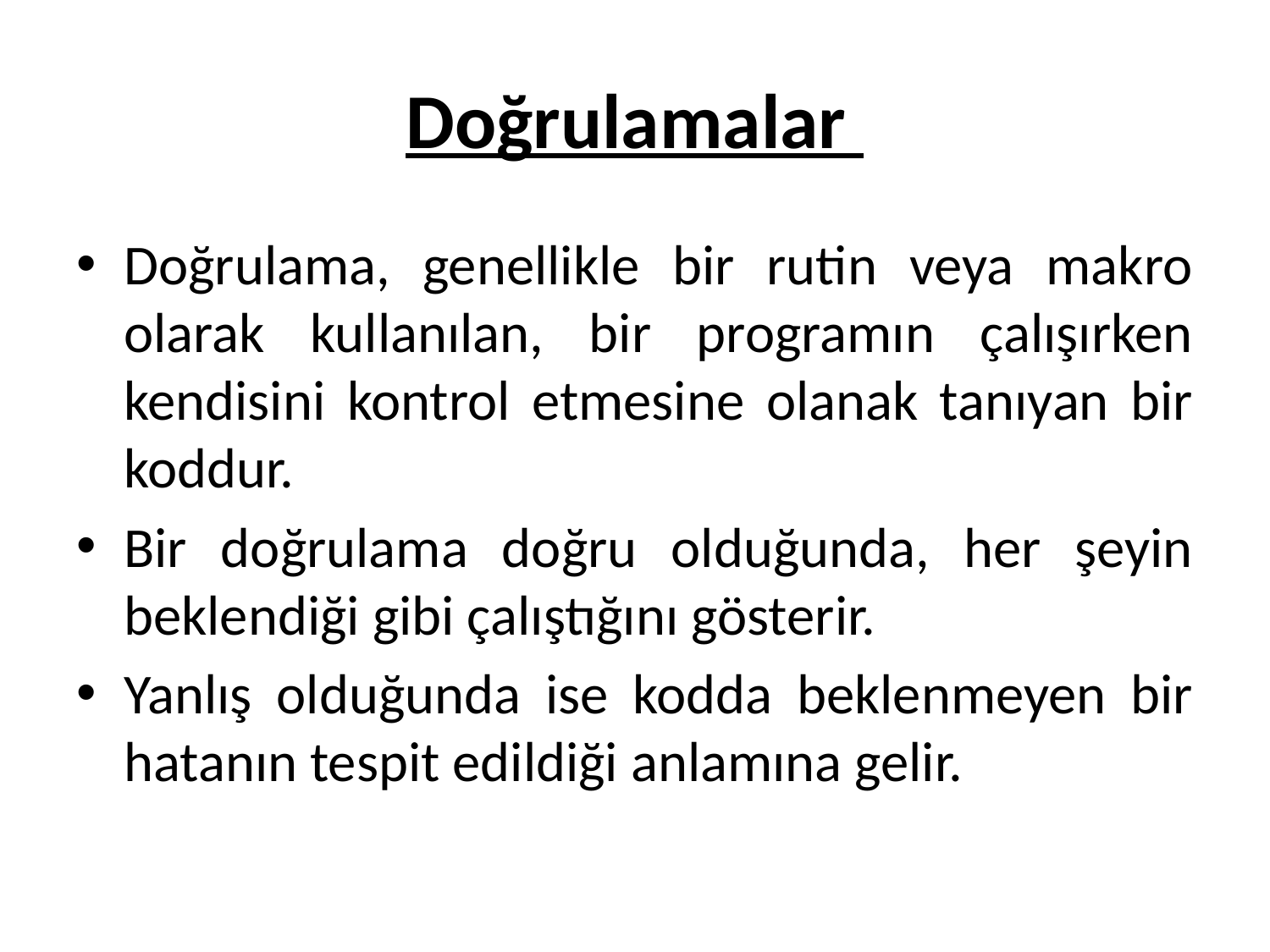

# Doğrulamalar
Doğrulama, genellikle bir rutin veya makro olarak kullanılan, bir programın çalışırken kendisini kontrol etmesine olanak tanıyan bir koddur.
Bir doğrulama doğru olduğunda, her şeyin beklendiği gibi çalıştığını gösterir.
Yanlış olduğunda ise kodda beklenmeyen bir hatanın tespit edildiği anlamına gelir.